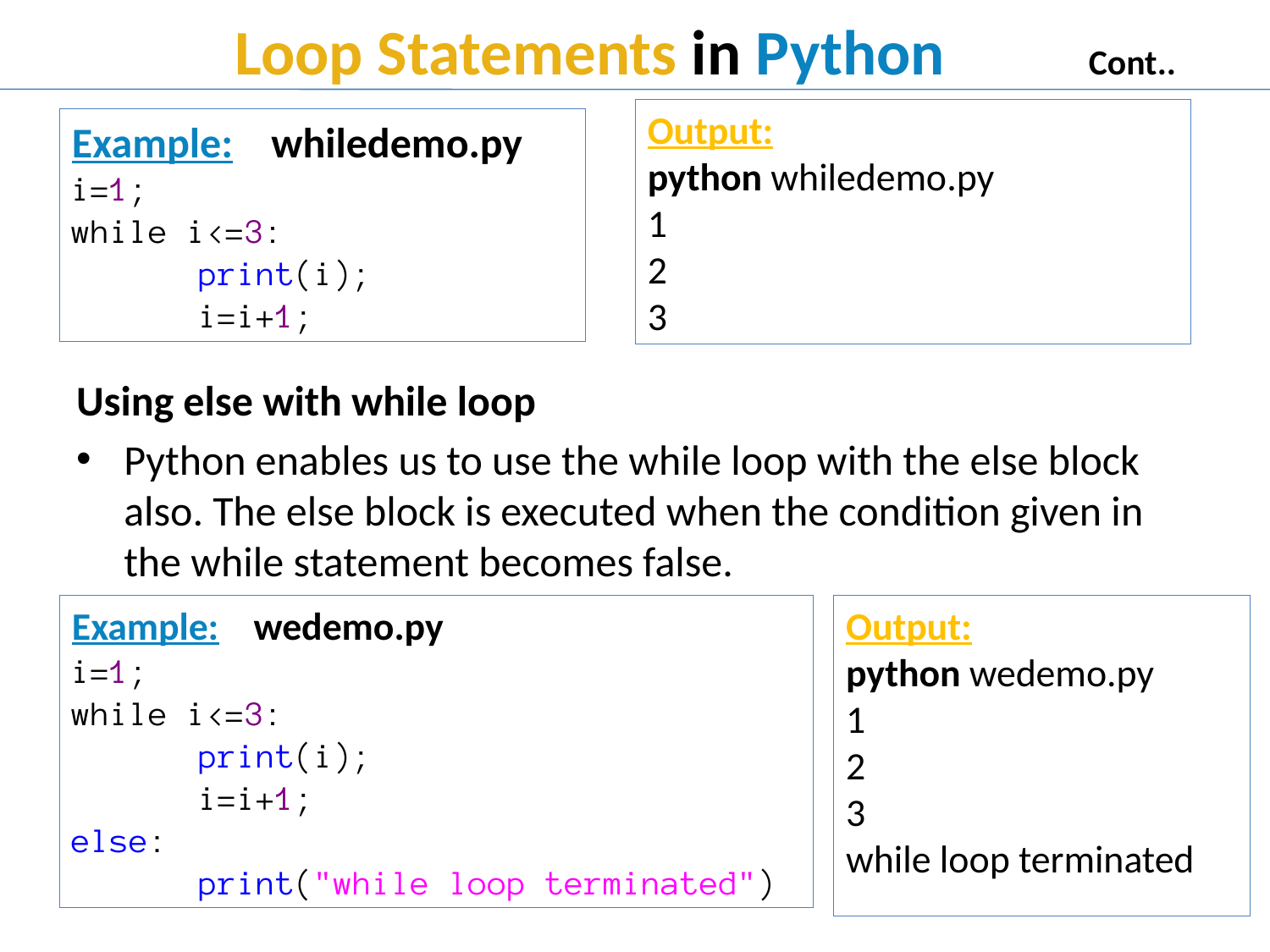

# Loop Statements in Python          Cont..
Output:
python whiledemo.py
1
2
3
Example:    whiledemo.py
i=1;
while i<=3:
	print(i);
	i=i+1;
Using else with while loop
Python enables us to use the while loop with the else block also. The else block is executed when the condition given in the while statement becomes false.
Example:    wedemo.py
i=1;
while i<=3:
	print(i);
	i=i+1;
else:
	print("while loop terminated")
Output:
python wedemo.py
1
2
3
while loop terminated